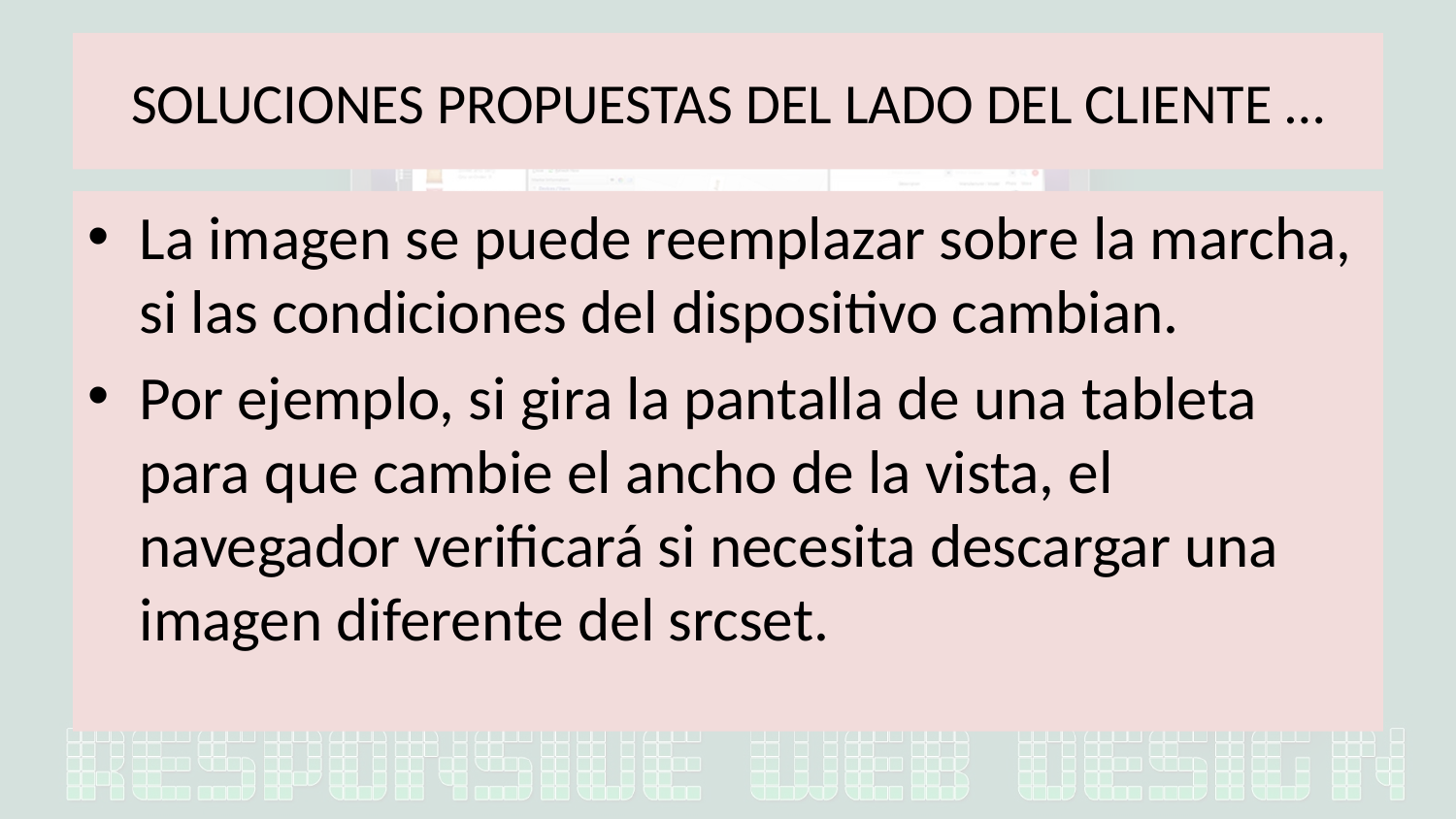

# SOLUCIONES PROPUESTAS DEL LADO DEL CLIENTE …
La imagen se puede reemplazar sobre la marcha, si las condiciones del dispositivo cambian.
Por ejemplo, si gira la pantalla de una tableta para que cambie el ancho de la vista, el navegador verificará si necesita descargar una imagen diferente del srcset.